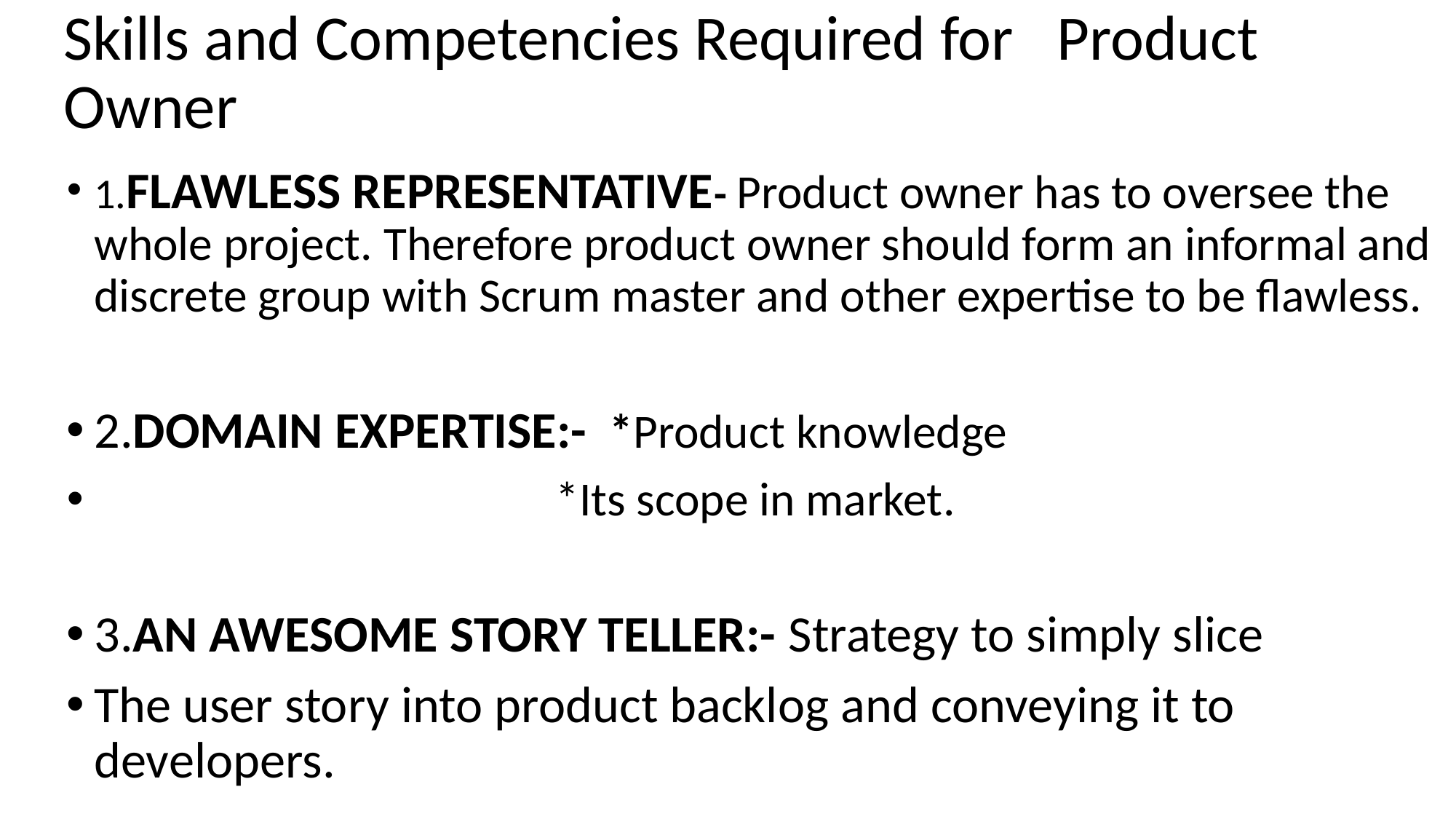

Skills and Competencies Required for   Product Owner
1.FLAWLESS REPRESENTATIVE- Product owner has to oversee the whole project. Therefore product owner should form an informal and discrete group with Scrum master and other expertise to be flawless.

2.DOMAIN EXPERTISE:-  *Product knowledge
                                           *Its scope in market.

3.AN AWESOME STORY TELLER:- Strategy to simply slice
The user story into product backlog and conveying it to developers.